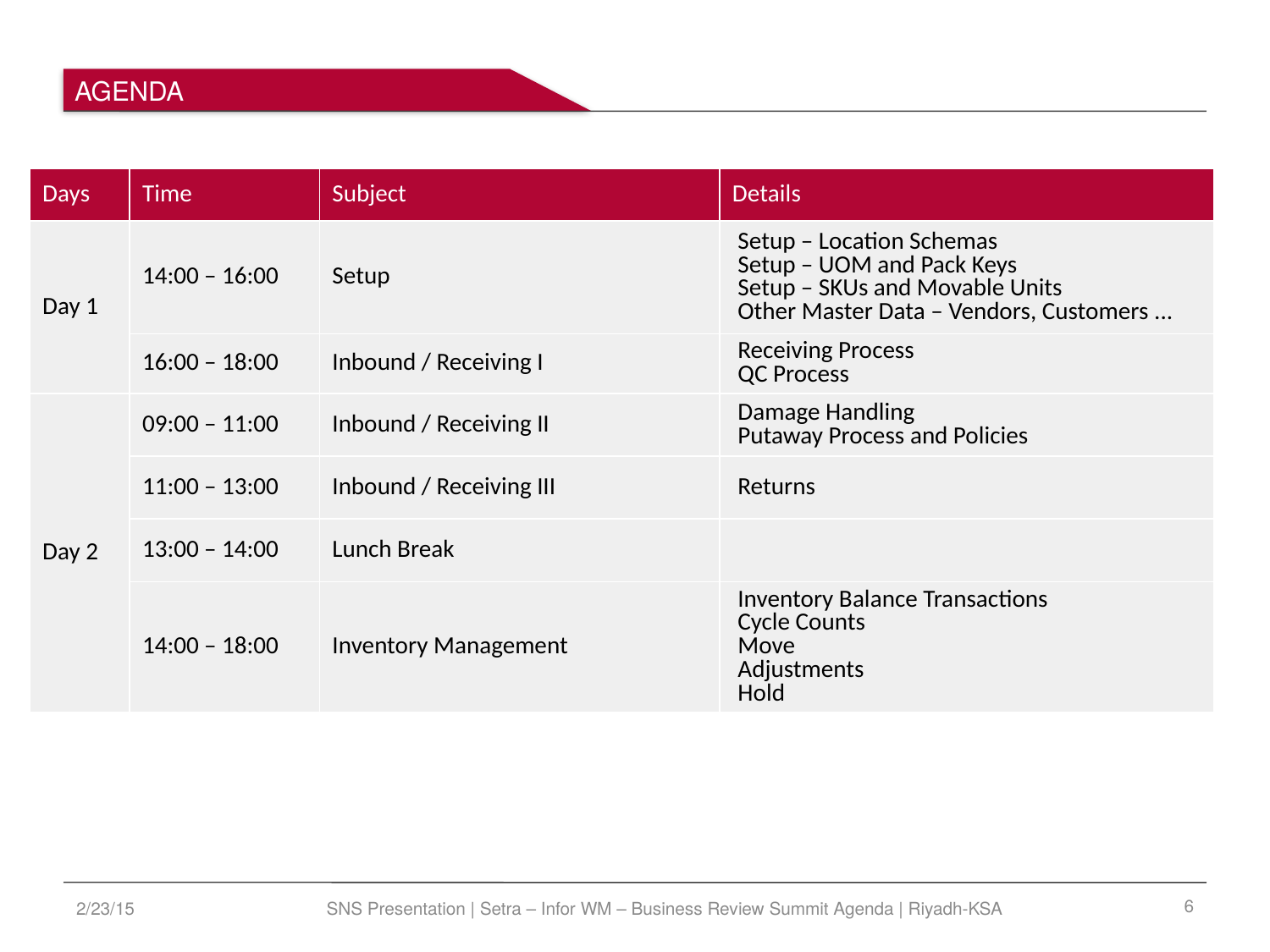

AGENDA
| Days | Time | Subject | Details |
| --- | --- | --- | --- |
| Day 1 | 14:00 – 16:00 | Setup | Setup – Location Schemas Setup – UOM and Pack Keys Setup – SKUs and Movable Units Other Master Data – Vendors, Customers ... |
|  | 16:00 – 18:00 | Inbound / Receiving I | Receiving Process QC Process |
| Day 2 | 09:00 – 11:00 | Inbound / Receiving II | Damage Handling Putaway Process and Policies |
|  | 11:00 – 13:00 | Inbound / Receiving III | Returns |
|  | 13:00 – 14:00 | Lunch Break |  |
|  | 14:00 – 18:00 | Inventory Management | Inventory Balance Transactions Cycle Counts Move Adjustments Hold |
2/23/15
SNS Presentation | Setra – Infor WM – Business Review Summit Agenda | Riyadh-KSA
6